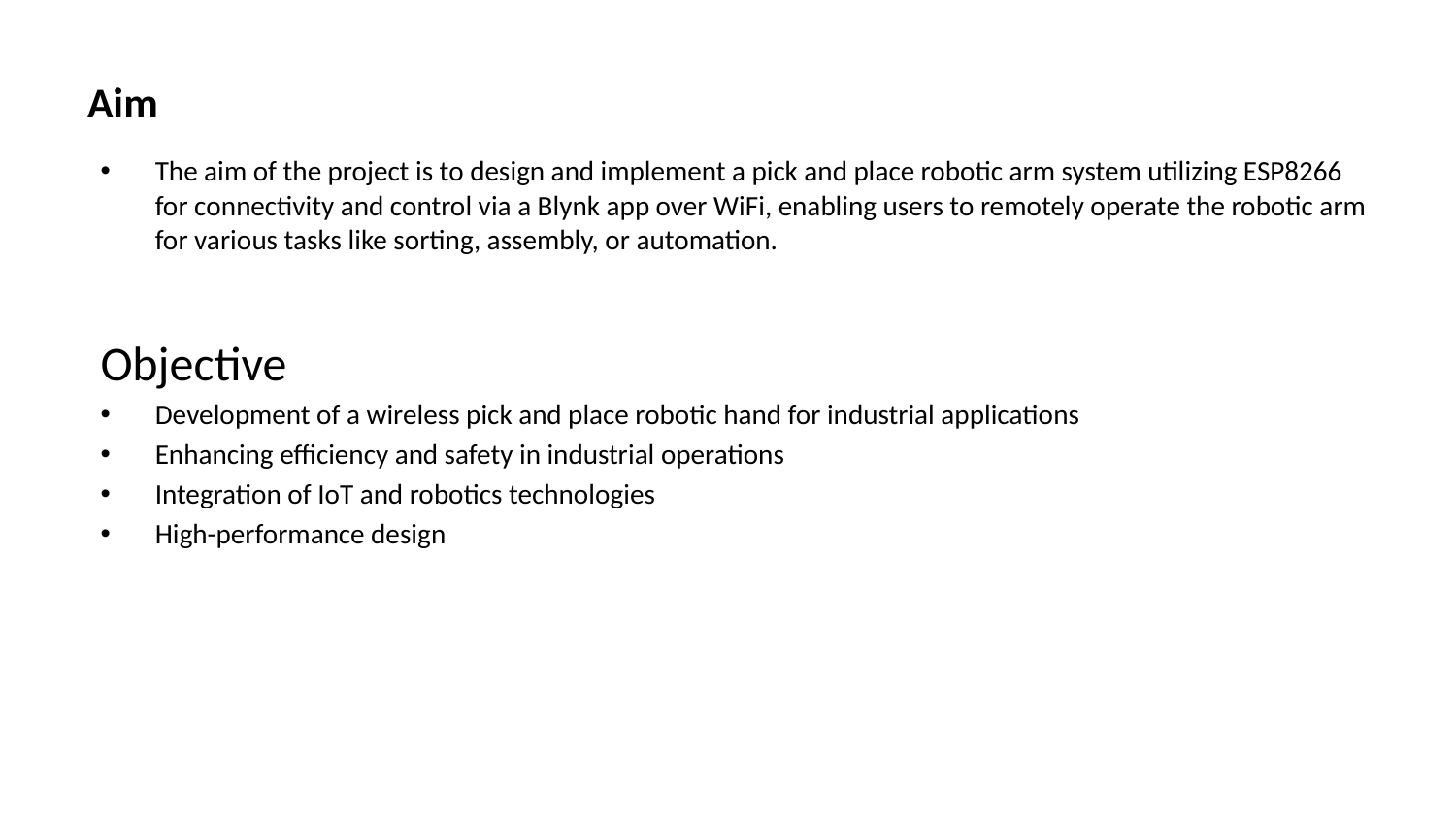

# Aim
The aim of the project is to design and implement a pick and place robotic arm system utilizing ESP8266 for connectivity and control via a Blynk app over WiFi, enabling users to remotely operate the robotic arm for various tasks like sorting, assembly, or automation.

Objective
Development of a wireless pick and place robotic hand for industrial applications
Enhancing efficiency and safety in industrial operations
Integration of IoT and robotics technologies
High-performance design